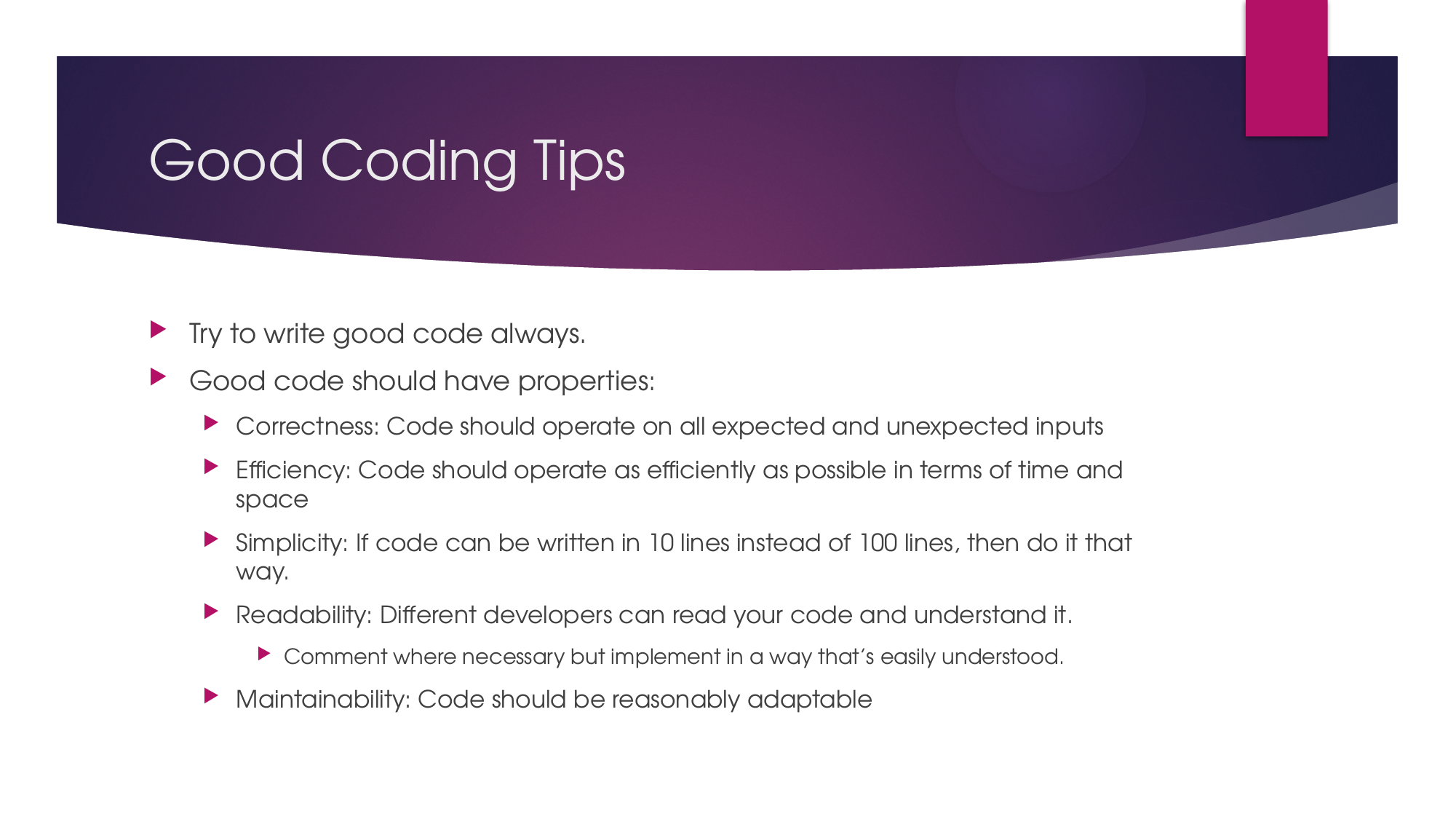

# Good Coding Tips
Try to write good code always.
Good code should have properties:
Correctness: Code should operate on all expected and unexpected inputs
Efficiency: Code should operate as efficiently as possible in terms of time and space
Simplicity: If code can be written in 10 lines instead of 100 lines, then do it that way.
Readability: Different developers can read your code and understand it.
Comment where necessary but implement in a way that’s easily understood.
Maintainability: Code should be reasonably adaptable